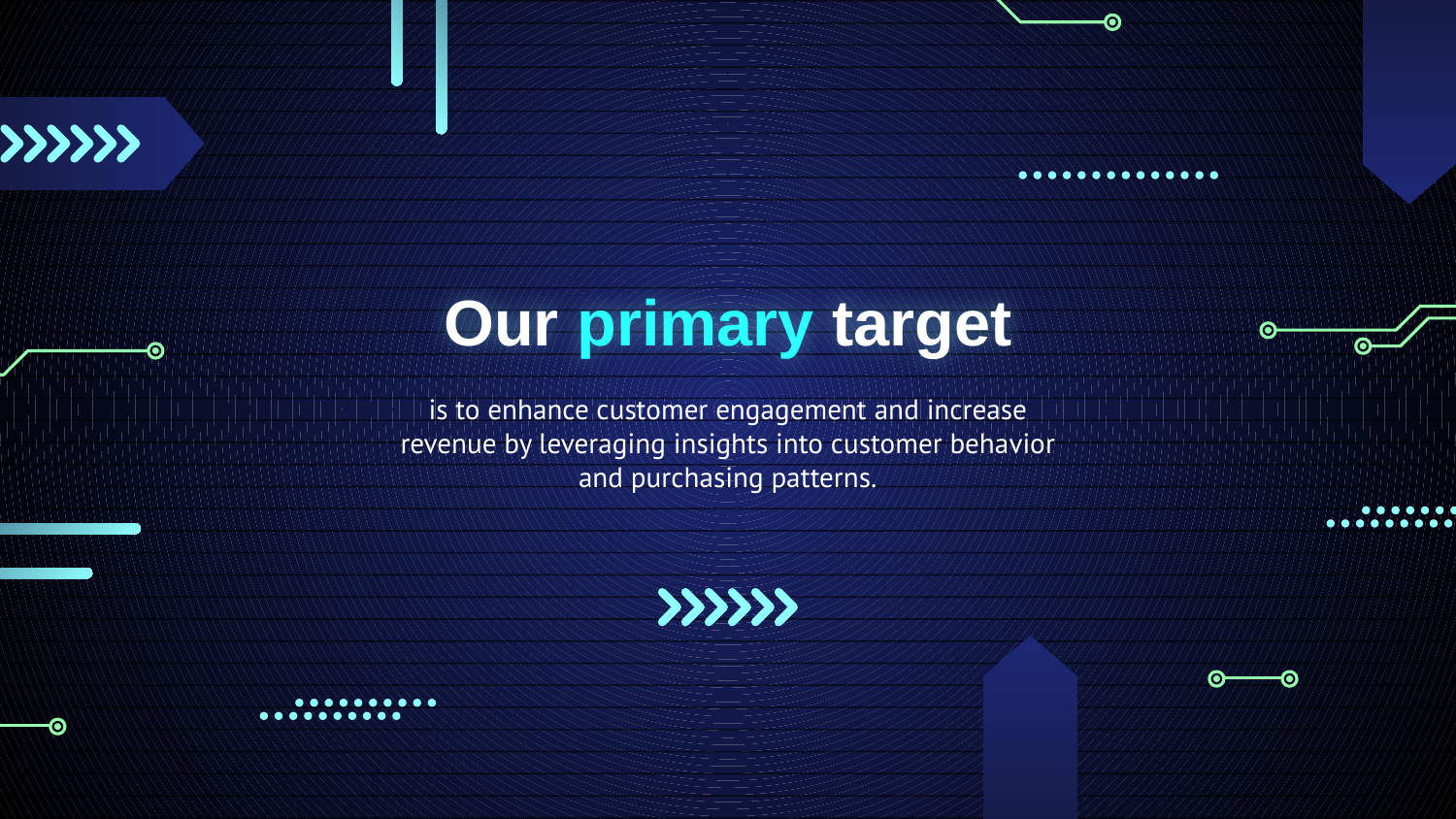

# Our primary target
is to enhance customer engagement and increase revenue by leveraging insights into customer behavior and purchasing patterns.